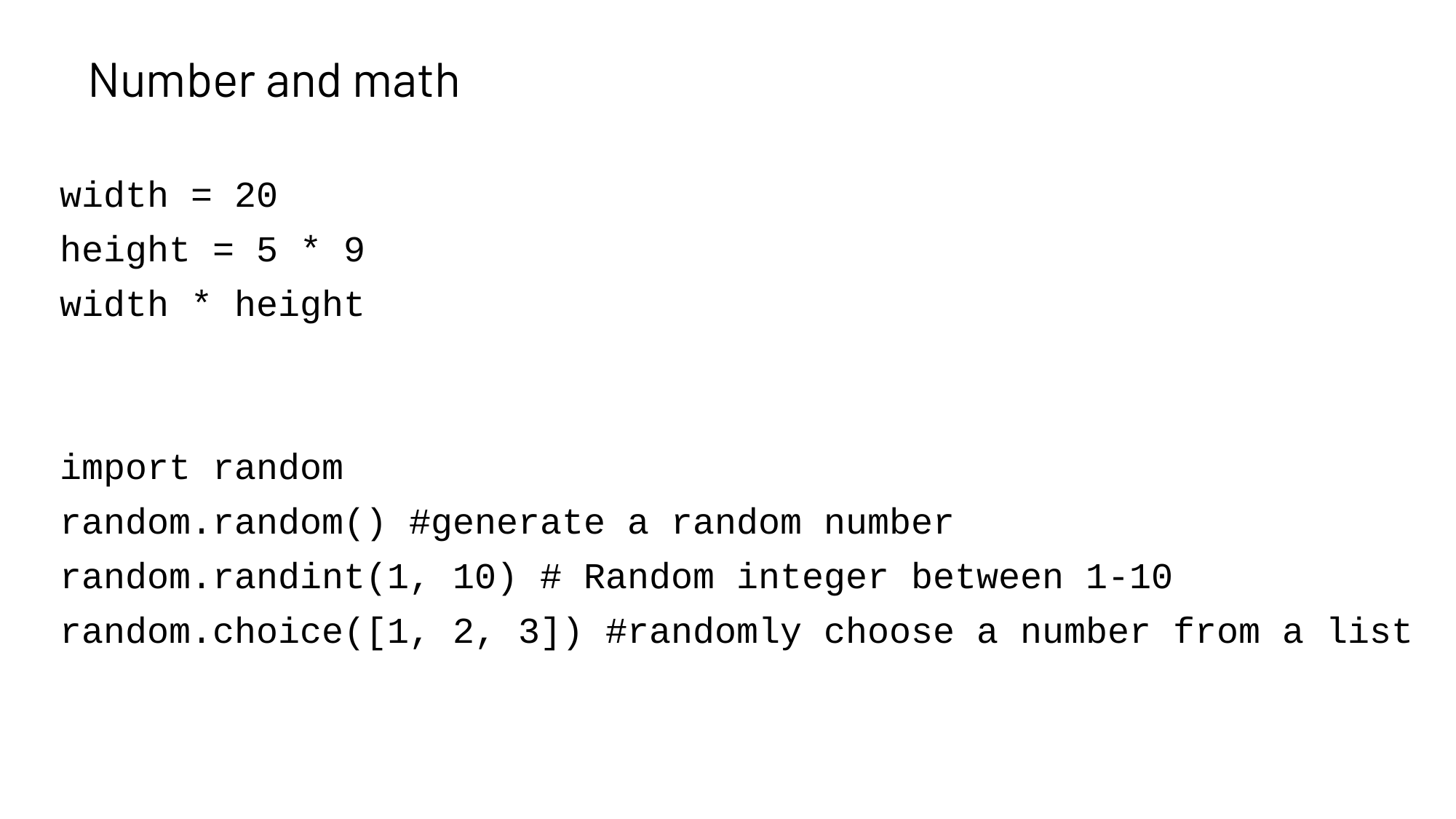

# Number and math
width = 20
height = 5 * 9
width * height

import random
random.random() #generate a random number
random.randint(1, 10) # Random integer between 1-10
random.choice([1, 2, 3]) #randomly choose a number from a list